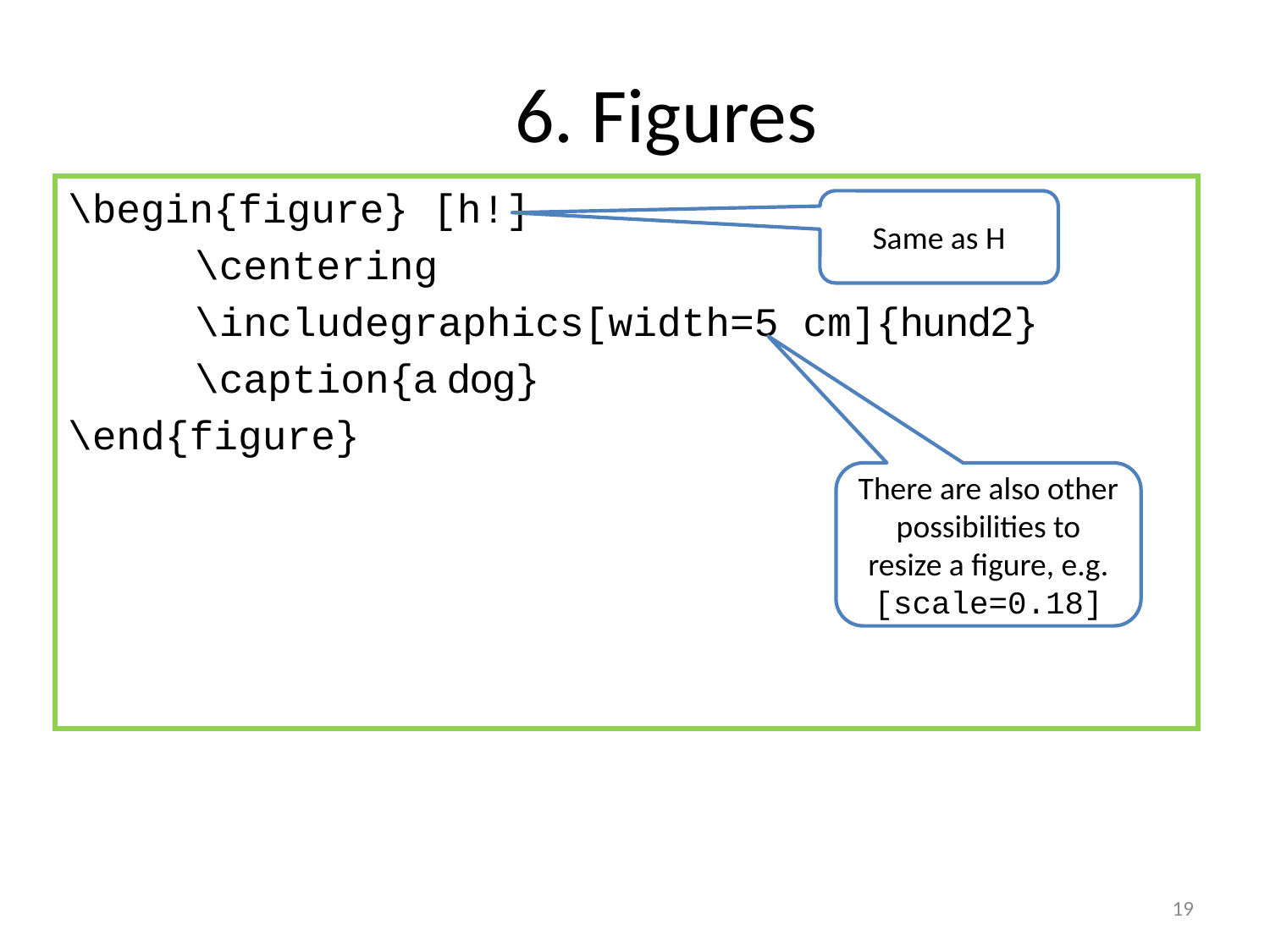

# 6. Figures
\begin{figure} [h!]
	\centering
	\includegraphics[width=5 cm]{hund2}
	\caption{a dog}
\end{figure}

Same as H

There are also other possibilities to resize a figure, e.g. [scale=0.18]

19